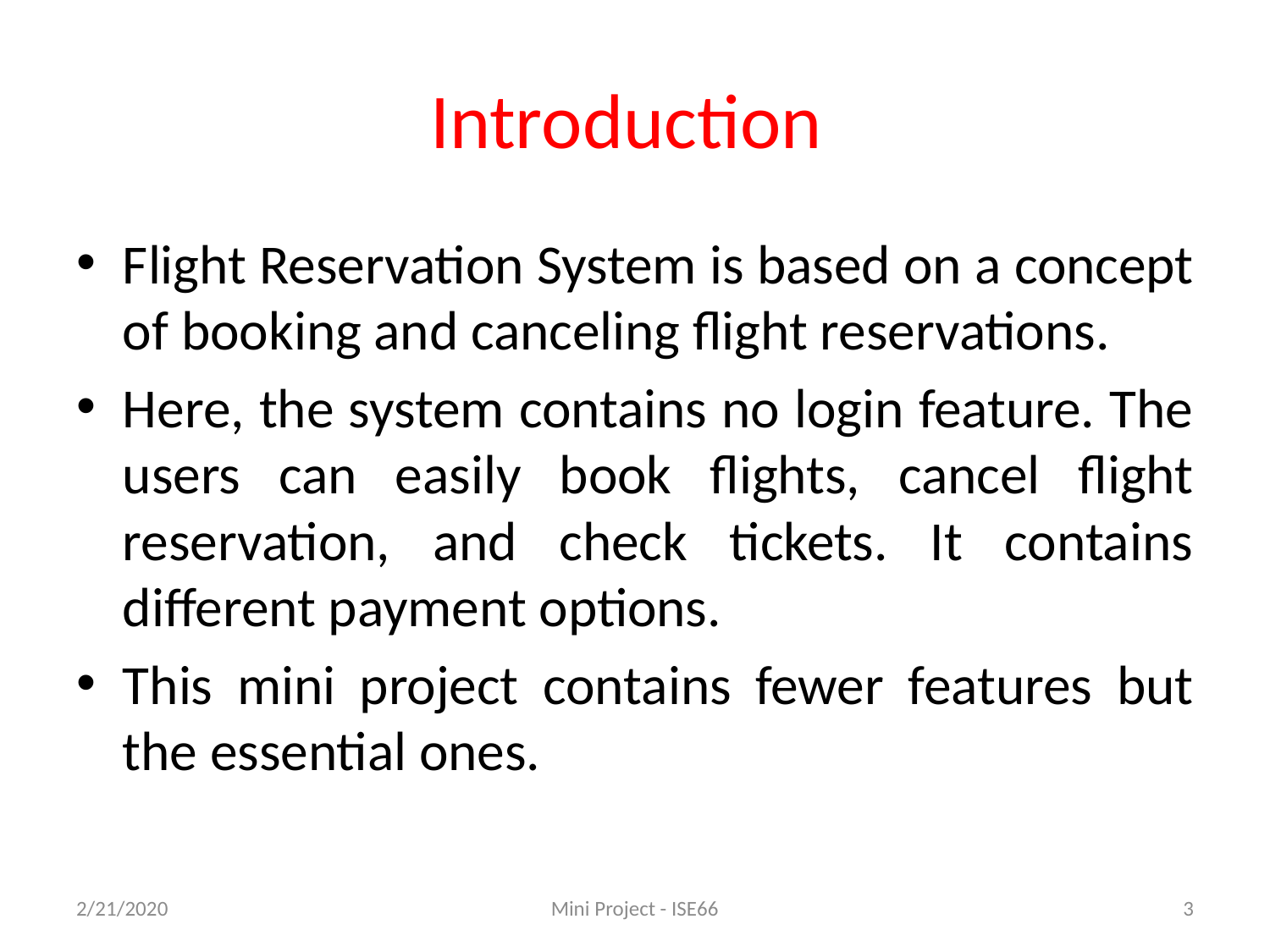

# Introduction
Flight Reservation System is based on a concept of booking and canceling flight reservations.
Here, the system contains no login feature. The users can easily book flights, cancel flight reservation, and check tickets. It contains different payment options.
This mini project contains fewer features but the essential ones.
2/21/2020
Mini Project - ISE66
3